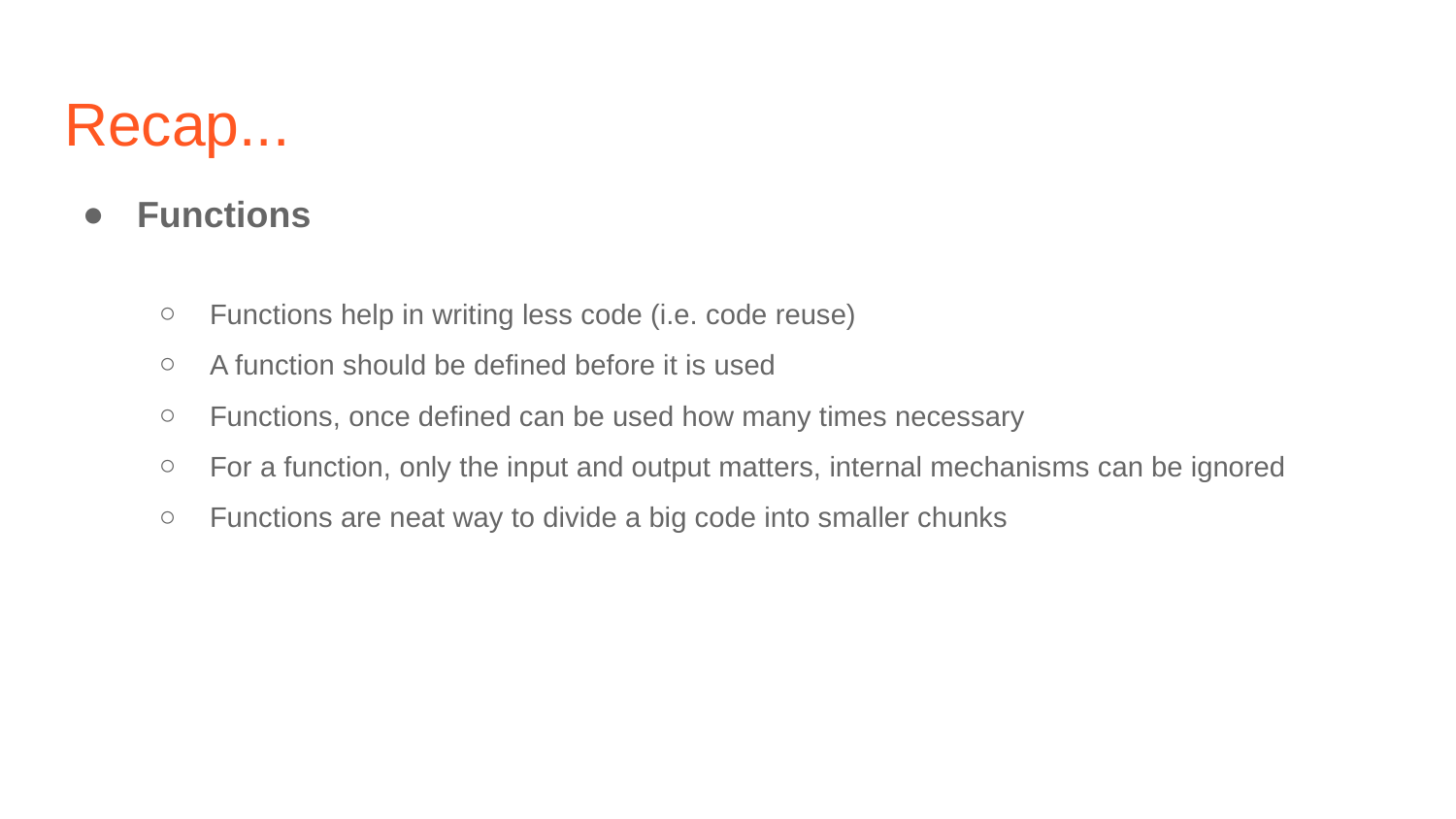

# Recap...
Functions
Functions help in writing less code (i.e. code reuse)
A function should be defined before it is used
Functions, once defined can be used how many times necessary
For a function, only the input and output matters, internal mechanisms can be ignored
Functions are neat way to divide a big code into smaller chunks